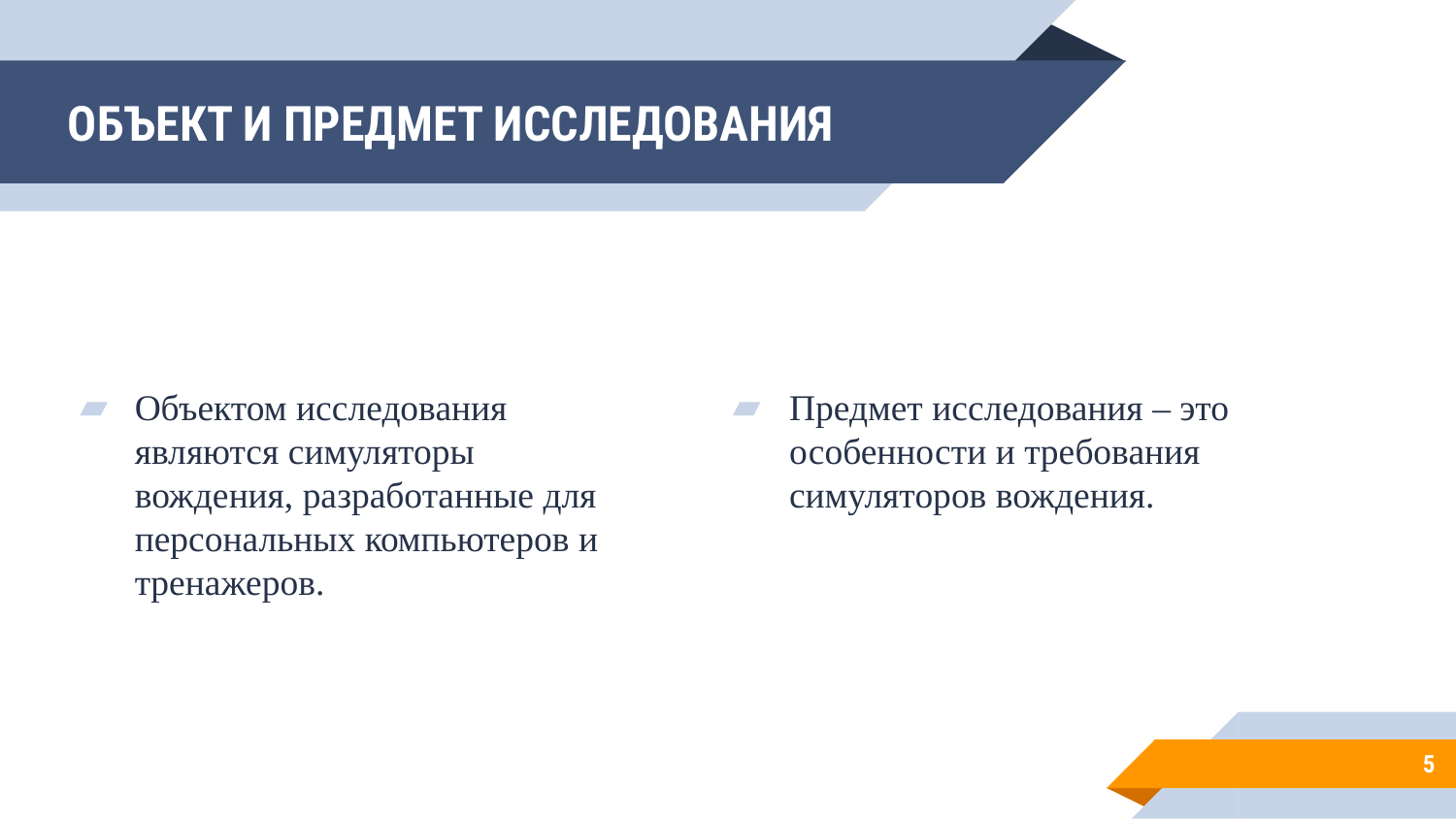

# ОБЪЕКТ И ПРЕДМЕТ ИССЛЕДОВАНИЯ
Объектом исследования являются симуляторы вождения, разработанные для персональных компьютеров и тренажеров.
Предмет исследования – это особенности и требования симуляторов вождения.
5